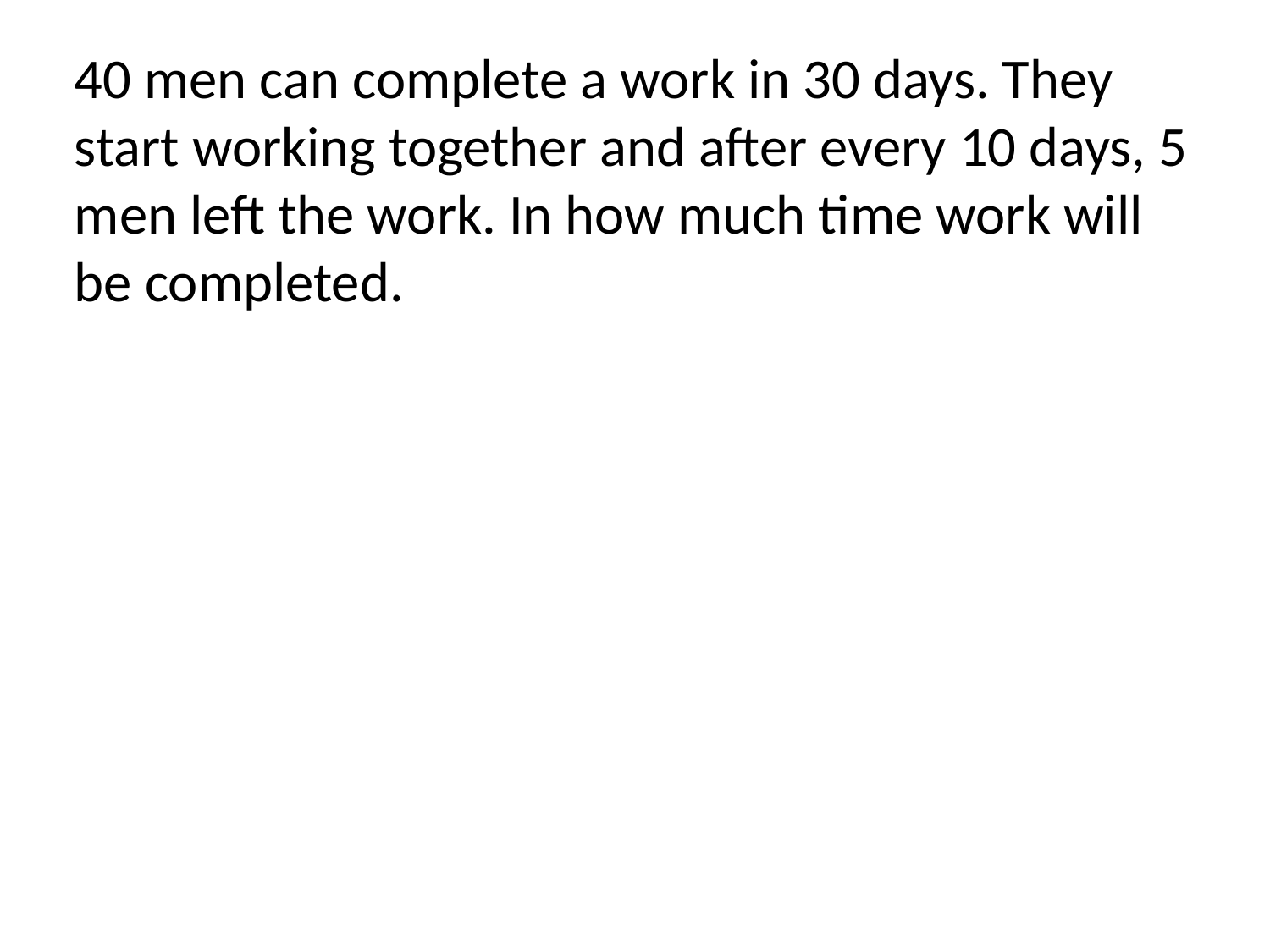

40 men can complete a work in 30 days. They start working together and after every 10 days, 5 men left the work. In how much time work will be completed.